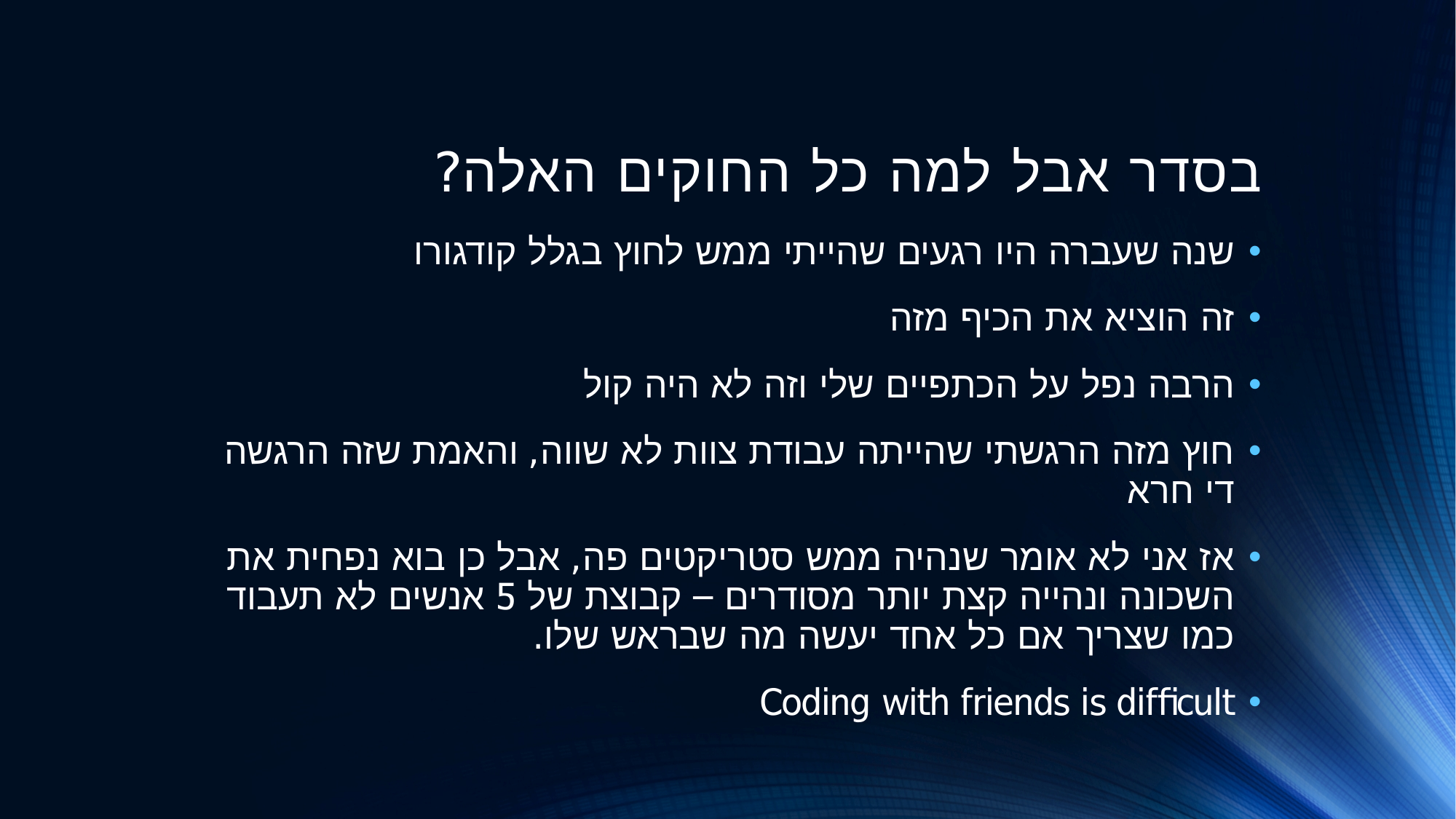

# בסדר אבל למה כל החוקים האלה?
שנה שעברה היו רגעים שהייתי ממש לחוץ בגלל קודגורו
זה הוציא את הכיף מזה
הרבה נפל על הכתפיים שלי וזה לא היה קול
חוץ מזה הרגשתי שהייתה עבודת צוות לא שווה, והאמת שזה הרגשה די חרא
אז אני לא אומר שנהיה ממש סטריקטים פה, אבל כן בוא נפחית את השכונה ונהייה קצת יותר מסודרים – קבוצת של 5 אנשים לא תעבוד כמו שצריך אם כל אחד יעשה מה שבראש שלו.
Coding with friends is difficult